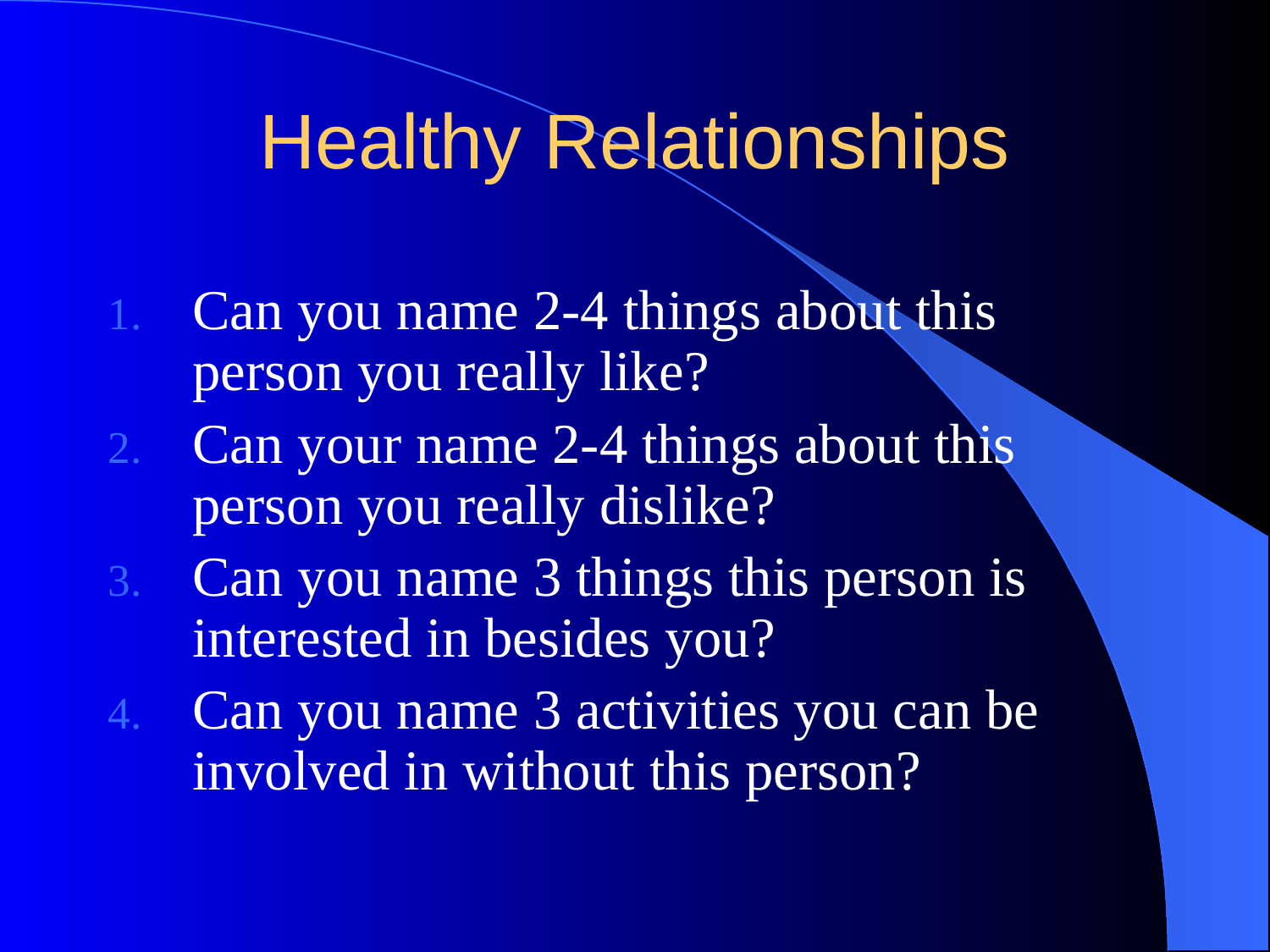

# Healthy Relationships
Can you name 2-4 things about this person you really like?
Can your name 2-4 things about this person you really dislike?
Can you name 3 things this person is interested in besides you?
Can you name 3 activities you can be involved in without this person?